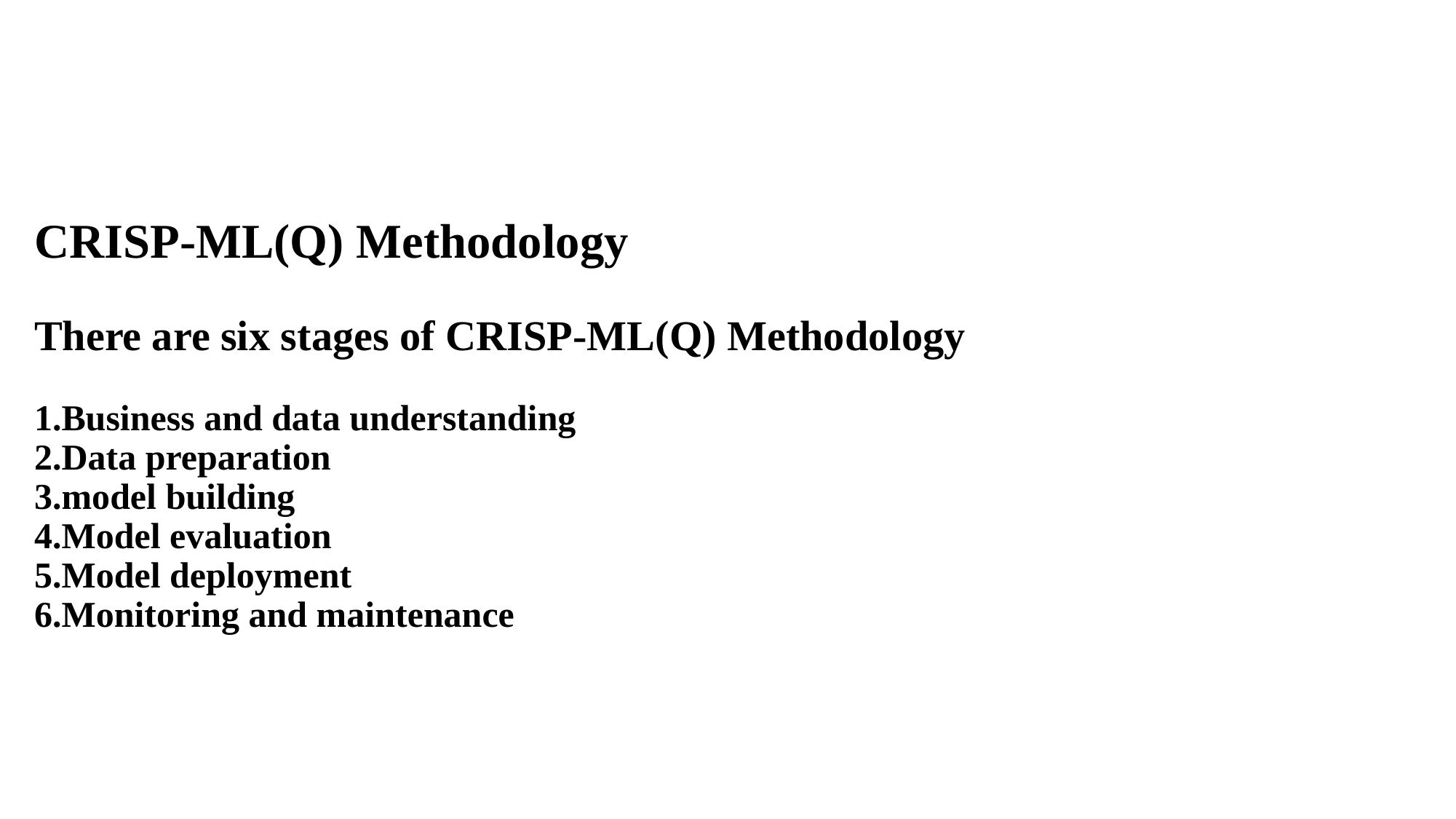

# CRISP-ML(Q) Methodology

There are six stages of CRISP-ML(Q) Methodology

1.Business and data understanding
2.Data preparation
3.model building
4.Model evaluation
5.Model deployment
6.Monitoring and maintenance